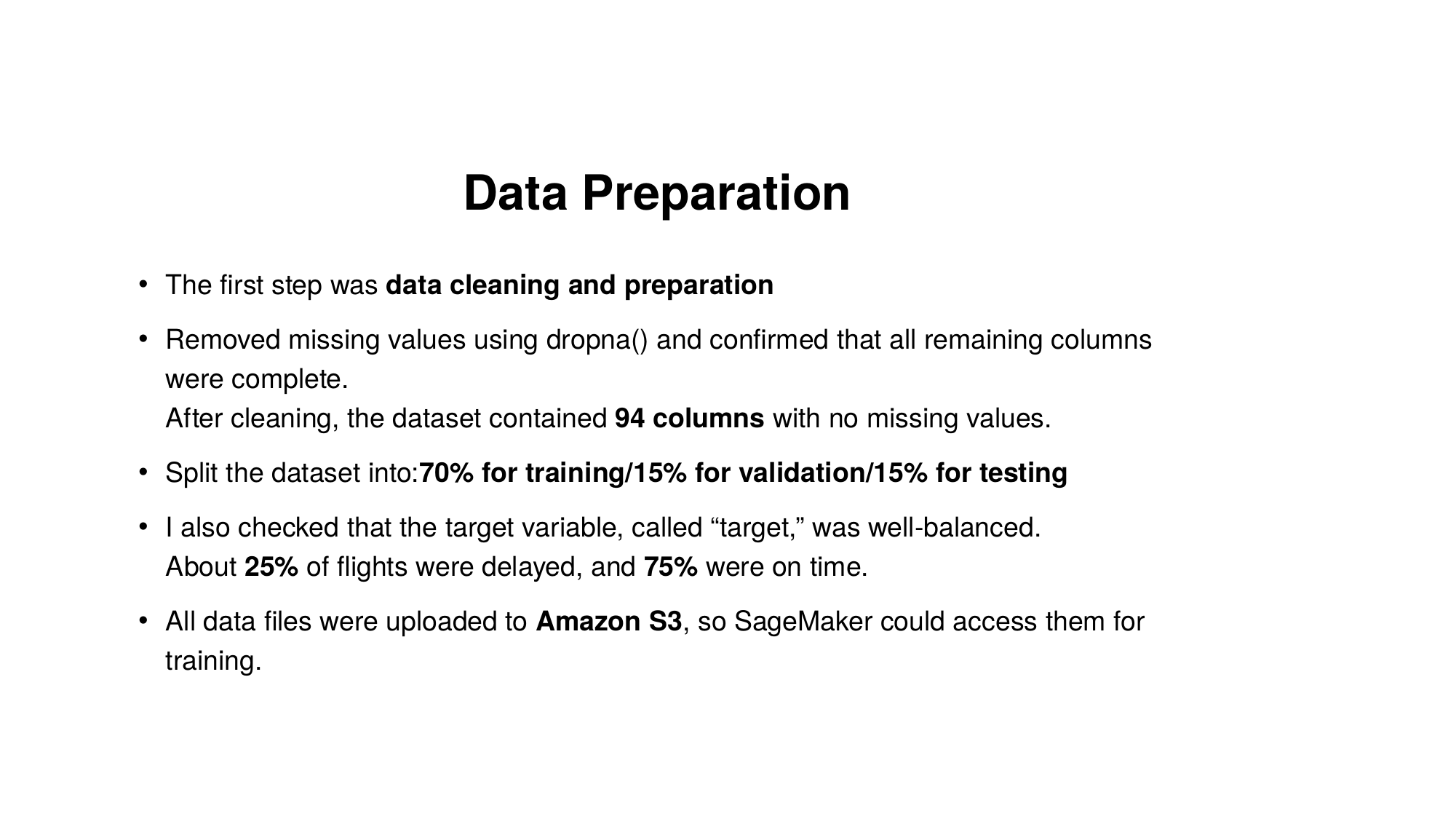

# Data Preparation
The first step was data cleaning and preparation
Removed missing values using dropna() and confirmed that all remaining columns were complete.
After cleaning, the dataset contained 94 columns with no missing values.
Split the dataset into:70% for training/15% for validation/15% for testing
I also checked that the target variable, called “target,” was well-balanced.
About 25% of flights were delayed, and 75% were on time.
All data files were uploaded to Amazon S3, so SageMaker could access them for training.